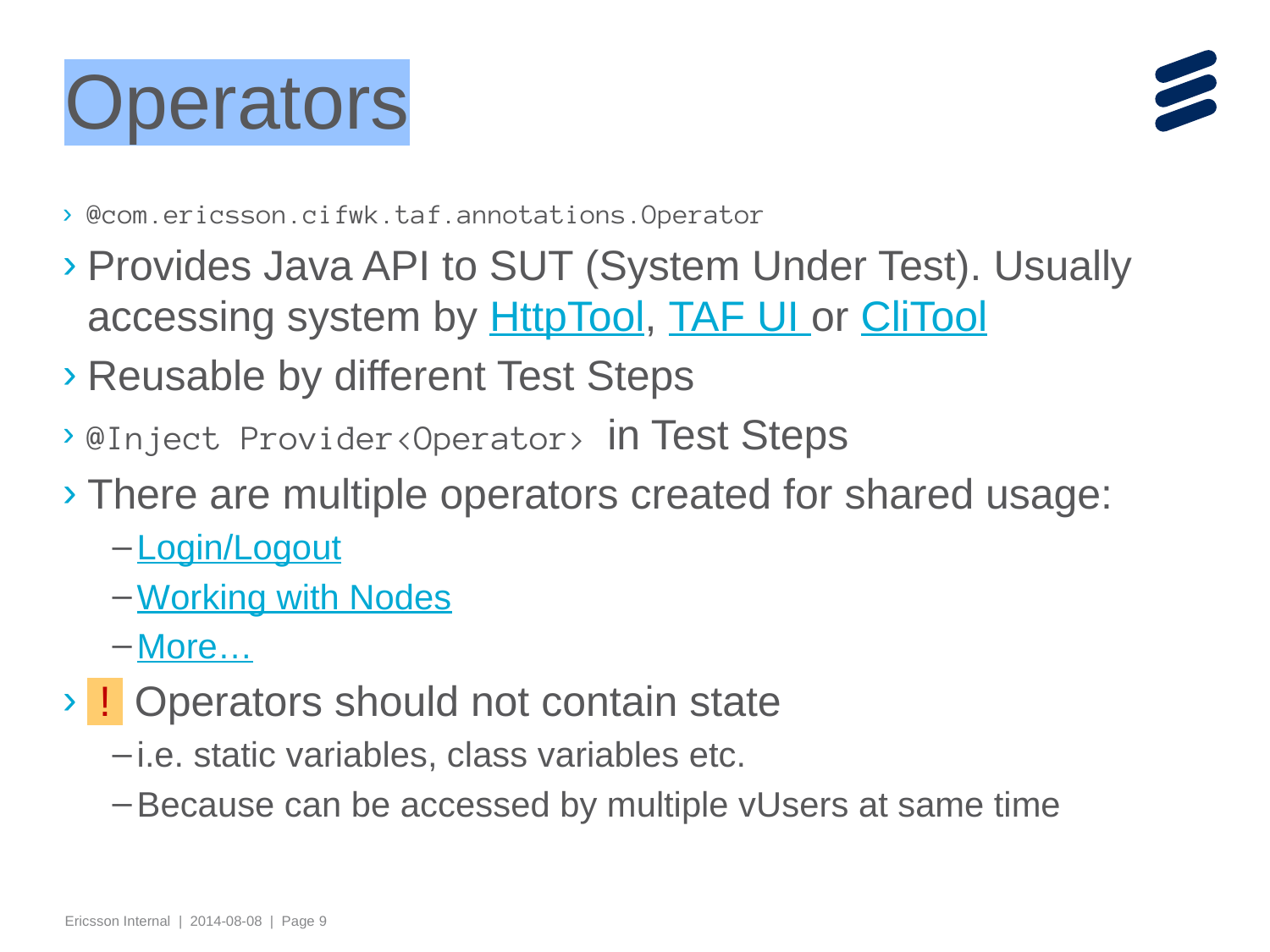

# Operators
@com.ericsson.cifwk.taf.annotations.Operator
Provides Java API to SUT (System Under Test). Usually accessing system by HttpTool, TAF UI or CliTool
Reusable by different Test Steps
@Inject Provider<Operator> in Test Steps
There are multiple operators created for shared usage:
Login/Logout
Working with Nodes
More…
 !  Operators should not contain state
i.e. static variables, class variables etc.
Because can be accessed by multiple vUsers at same time